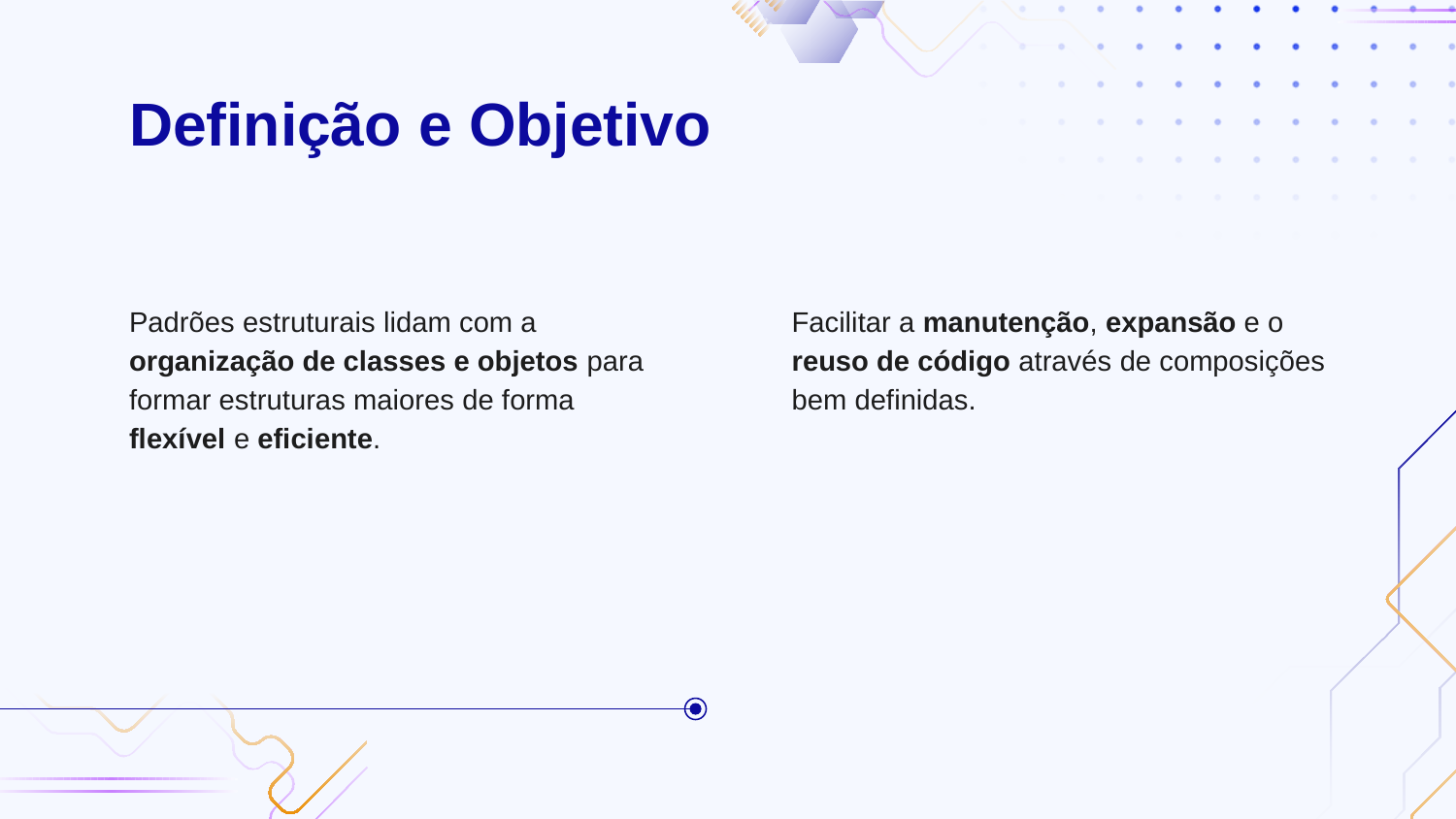

# Definição e Objetivo
Padrões estruturais lidam com a organização de classes e objetos para formar estruturas maiores de forma flexível e eficiente.
Facilitar a manutenção, expansão e o reuso de código através de composições bem definidas.